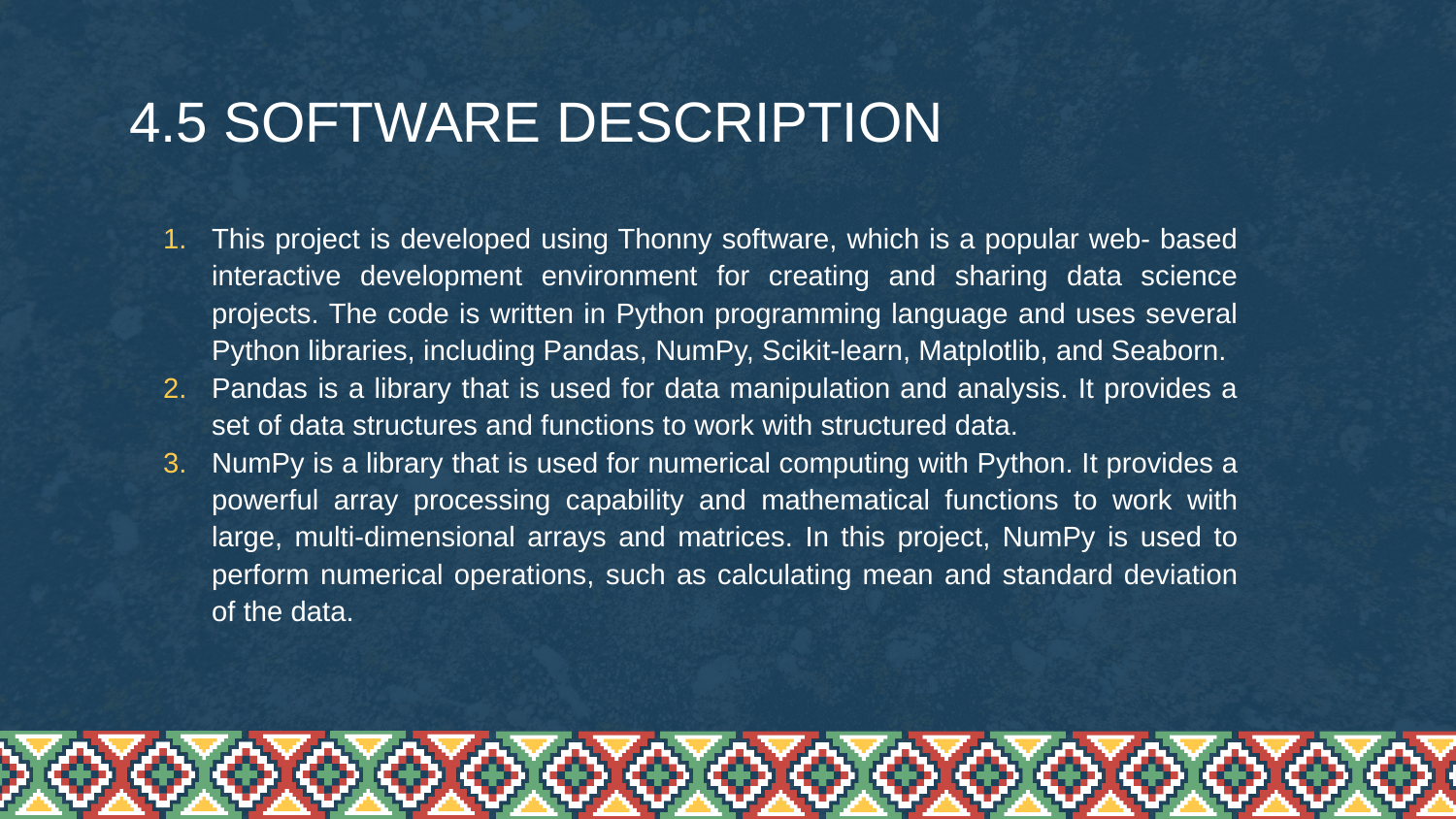

# 4.5 SOFTWARE DESCRIPTION
This project is developed using Thonny software, which is a popular web- based interactive development environment for creating and sharing data science projects. The code is written in Python programming language and uses several Python libraries, including Pandas, NumPy, Scikit-learn, Matplotlib, and Seaborn.
Pandas is a library that is used for data manipulation and analysis. It provides a set of data structures and functions to work with structured data.
NumPy is a library that is used for numerical computing with Python. It provides a powerful array processing capability and mathematical functions to work with large, multi-dimensional arrays and matrices. In this project, NumPy is used to perform numerical operations, such as calculating mean and standard deviation of the data.